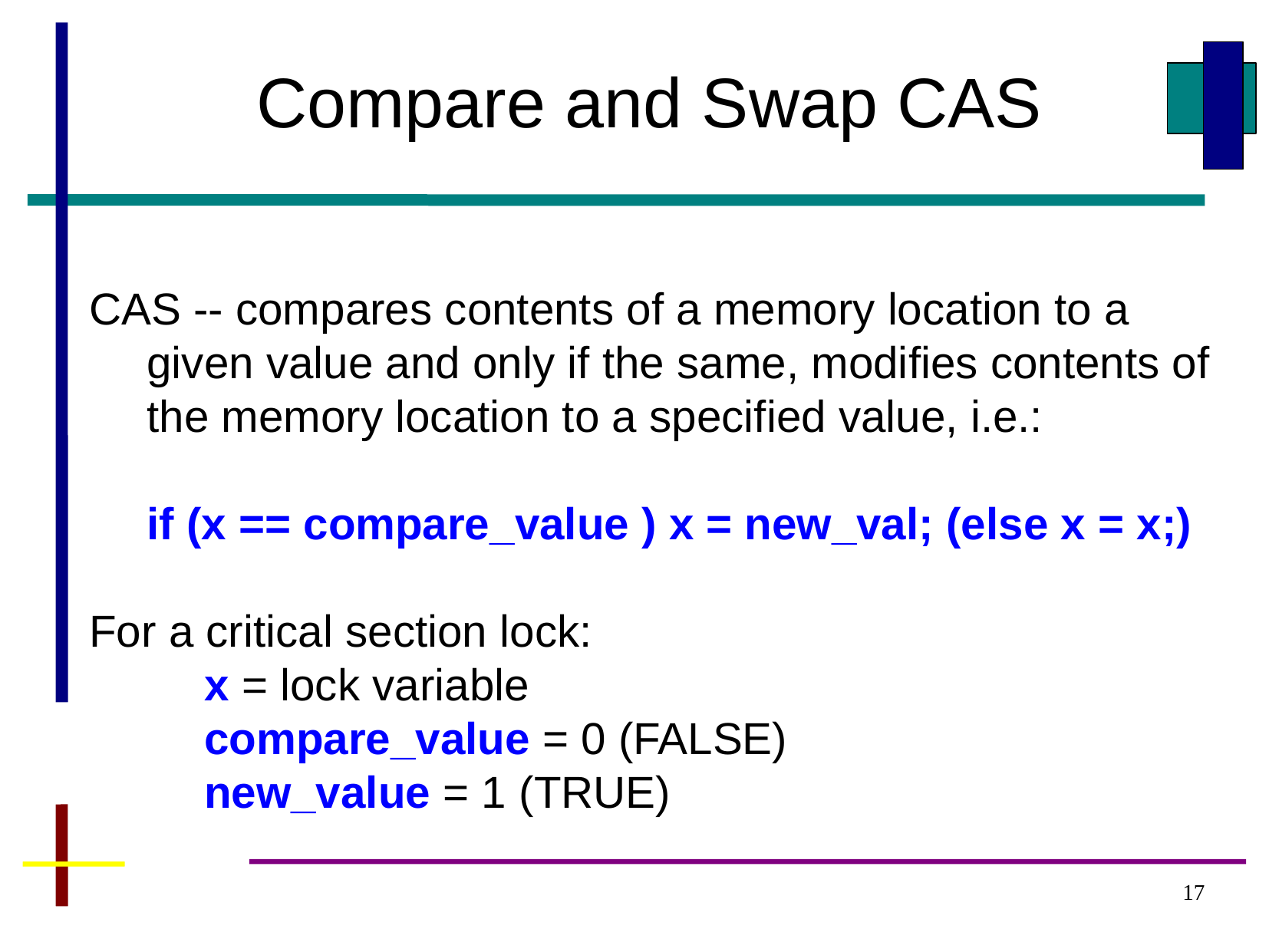

Compare and Swap CAS
CAS -- compares contents of a memory location to a given value and only if the same, modifies contents of the memory location to a specified value, i.e.:

	if (x == compare_value ) x = new_val; (else x = x;)

For a critical section lock:
	x = lock variable
	compare_value = 0 (FALSE)
	new_value = 1 (TRUE)

17